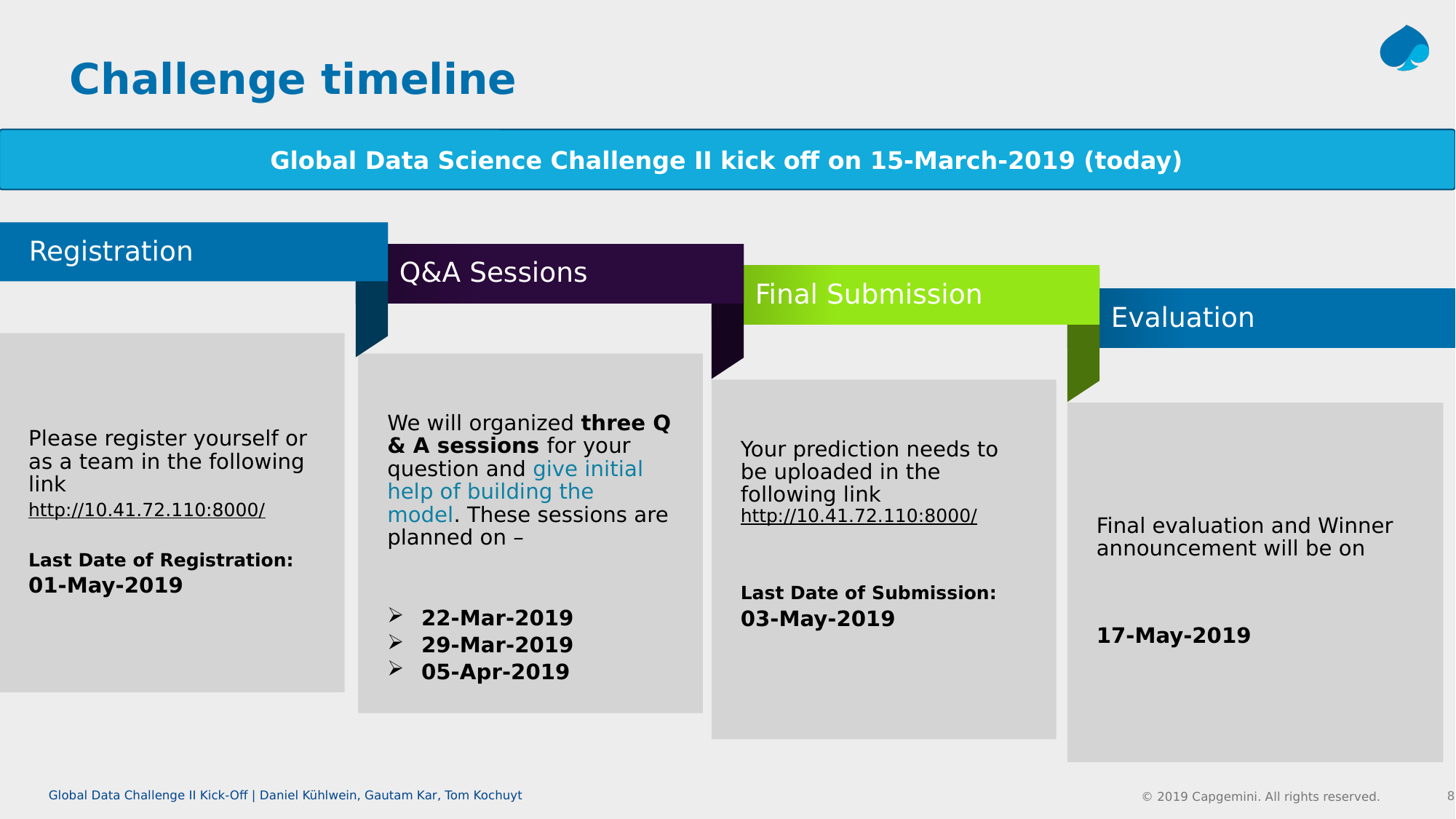

Gautam
Challenge timeline
Global Data Science Challenge II kick off on 15-March-2019 (today)
Registration
Q&A Sessions
Final Submission

Evaluation

Please register yourself or as a team in the following link
http://10.41.72.110:8000/

Last Date of Registration:
01-May-2019

We will organized three Q & A sessions for your question and give initial help of building the model. These sessions are planned on –

22-Mar-2019
29-Mar-2019
05-Apr-2019

Your prediction needs to be uploaded in the following link http://10.41.72.110:8000/

Last Date of Submission:
03-May-2019

Final evaluation and Winner announcement will be on

17-May-2019